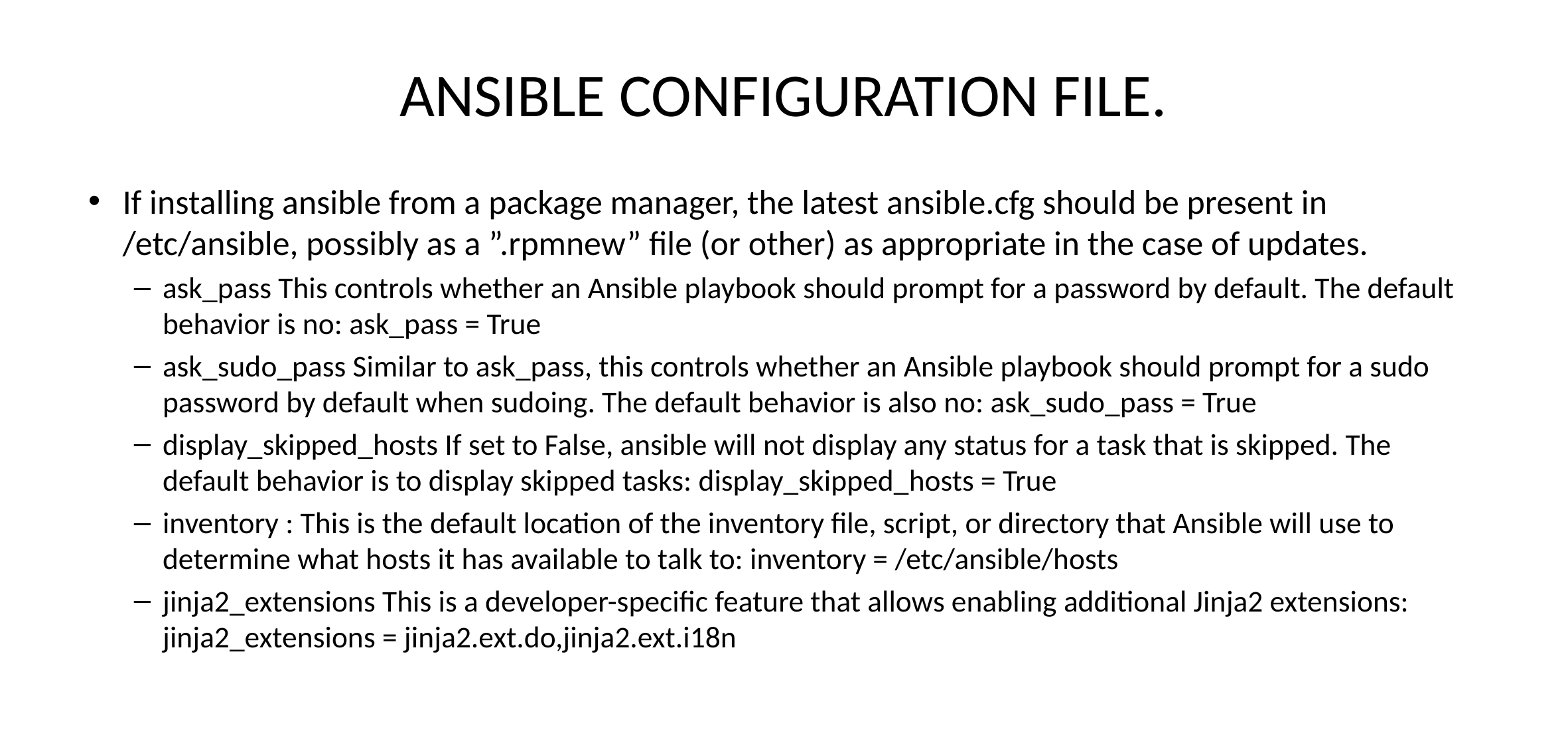

# ANSIBLE CONFIGURATION FILE.
If installing ansible from a package manager, the latest ansible.cfg should be present in /etc/ansible, possibly as a ”.rpmnew” file (or other) as appropriate in the case of updates.
ask_pass This controls whether an Ansible playbook should prompt for a password by default. The default behavior is no: ask_pass = True
ask_sudo_pass Similar to ask_pass, this controls whether an Ansible playbook should prompt for a sudo password by default when sudoing. The default behavior is also no: ask_sudo_pass = True
display_skipped_hosts If set to False, ansible will not display any status for a task that is skipped. The default behavior is to display skipped tasks: display_skipped_hosts = True
inventory : This is the default location of the inventory file, script, or directory that Ansible will use to determine what hosts it has available to talk to: inventory = /etc/ansible/hosts
jinja2_extensions This is a developer-specific feature that allows enabling additional Jinja2 extensions: jinja2_extensions = jinja2.ext.do,jinja2.ext.i18n